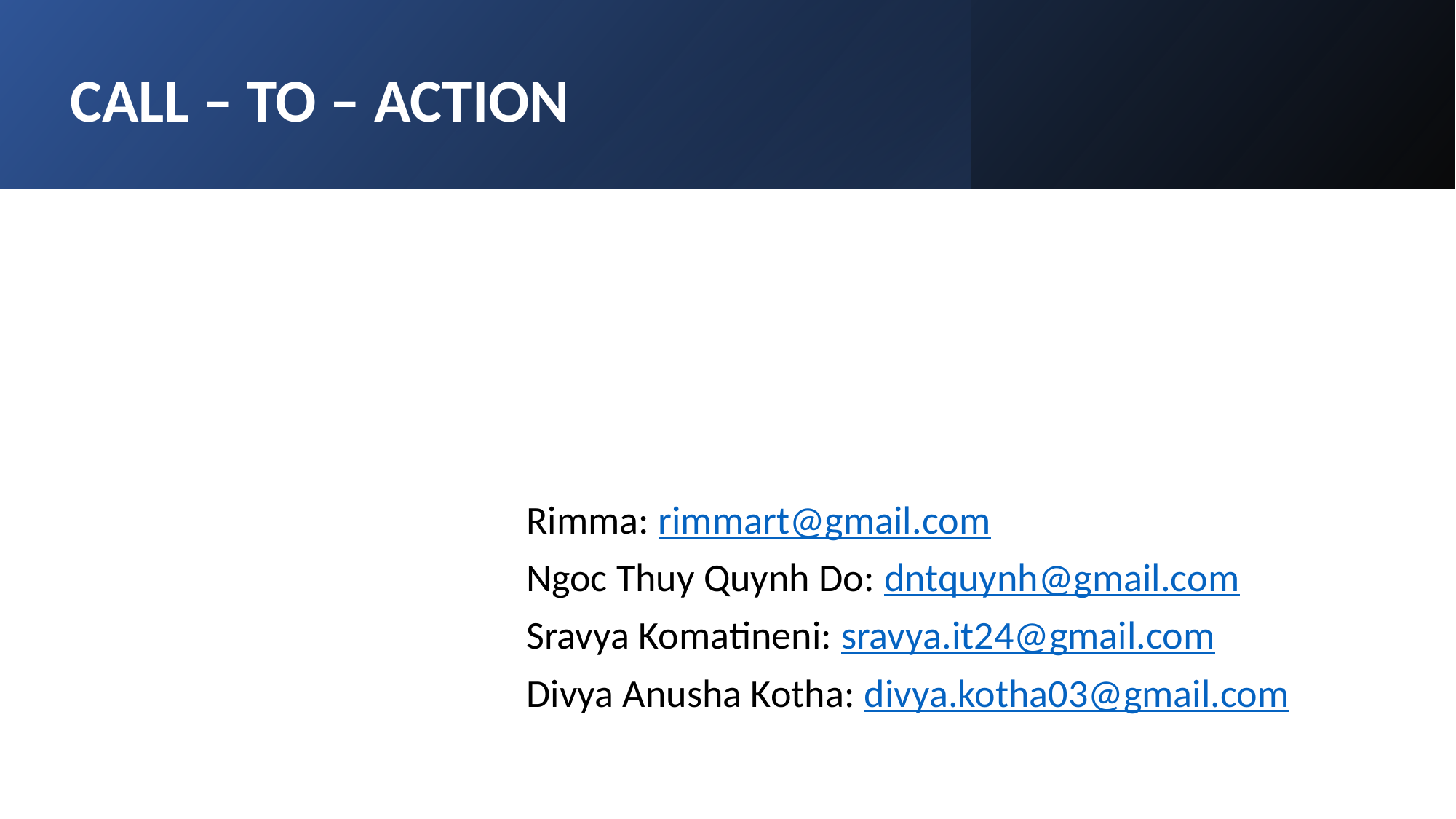

CALL – TO – ACTION
Rimma: rimmart@gmail.com
Ngoc Thuy Quynh Do: dntquynh@gmail.com
Sravya Komatineni: sravya.it24@gmail.com
Divya Anusha Kotha: divya.kotha03@gmail.com